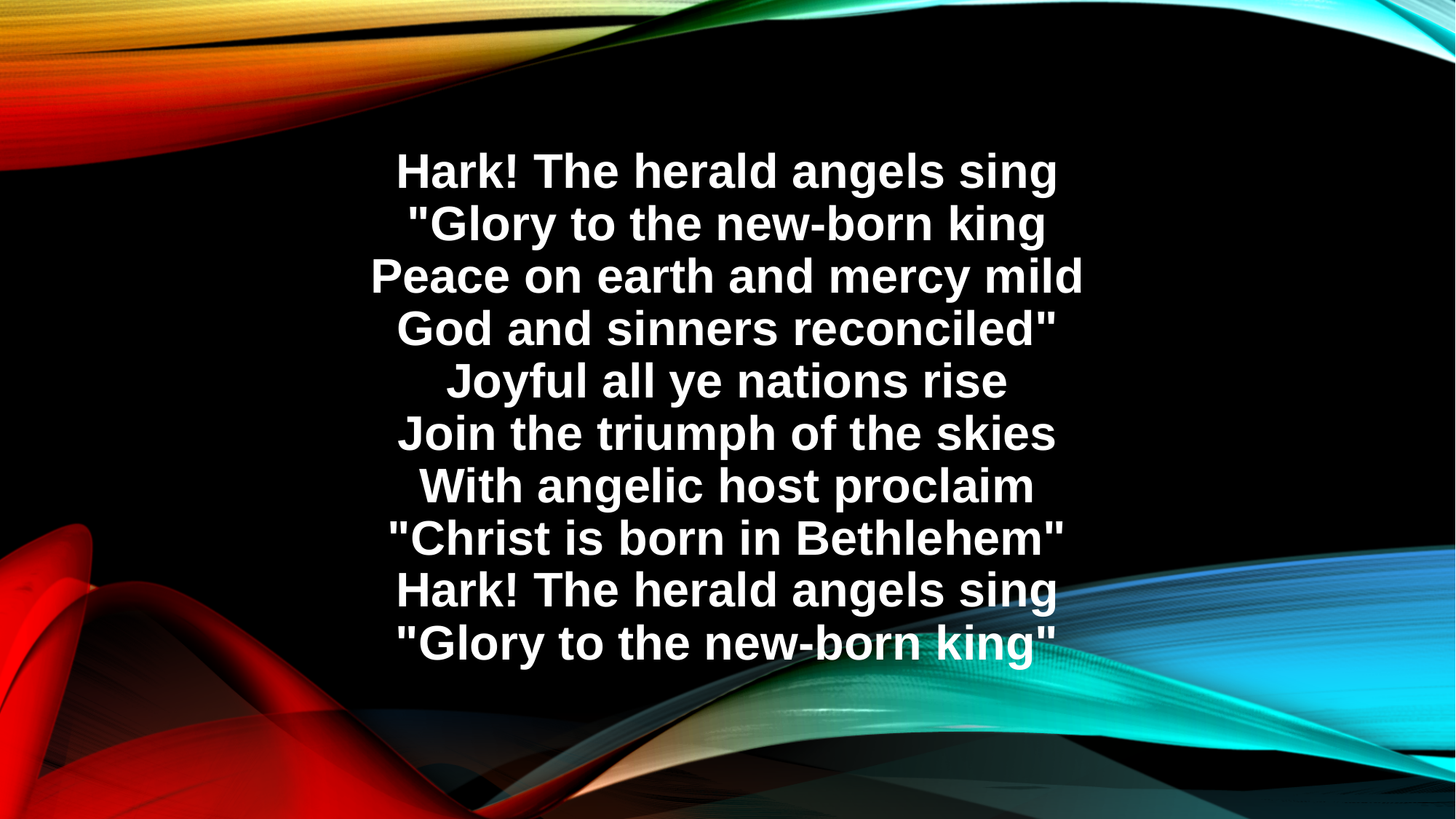

Hark! The herald angels sing
"Glory to the new-born king
Peace on earth and mercy mild
God and sinners reconciled"
Joyful all ye nations rise
Join the triumph of the skies
With angelic host proclaim
"Christ is born in Bethlehem"
Hark! The herald angels sing
"Glory to the new-born king"